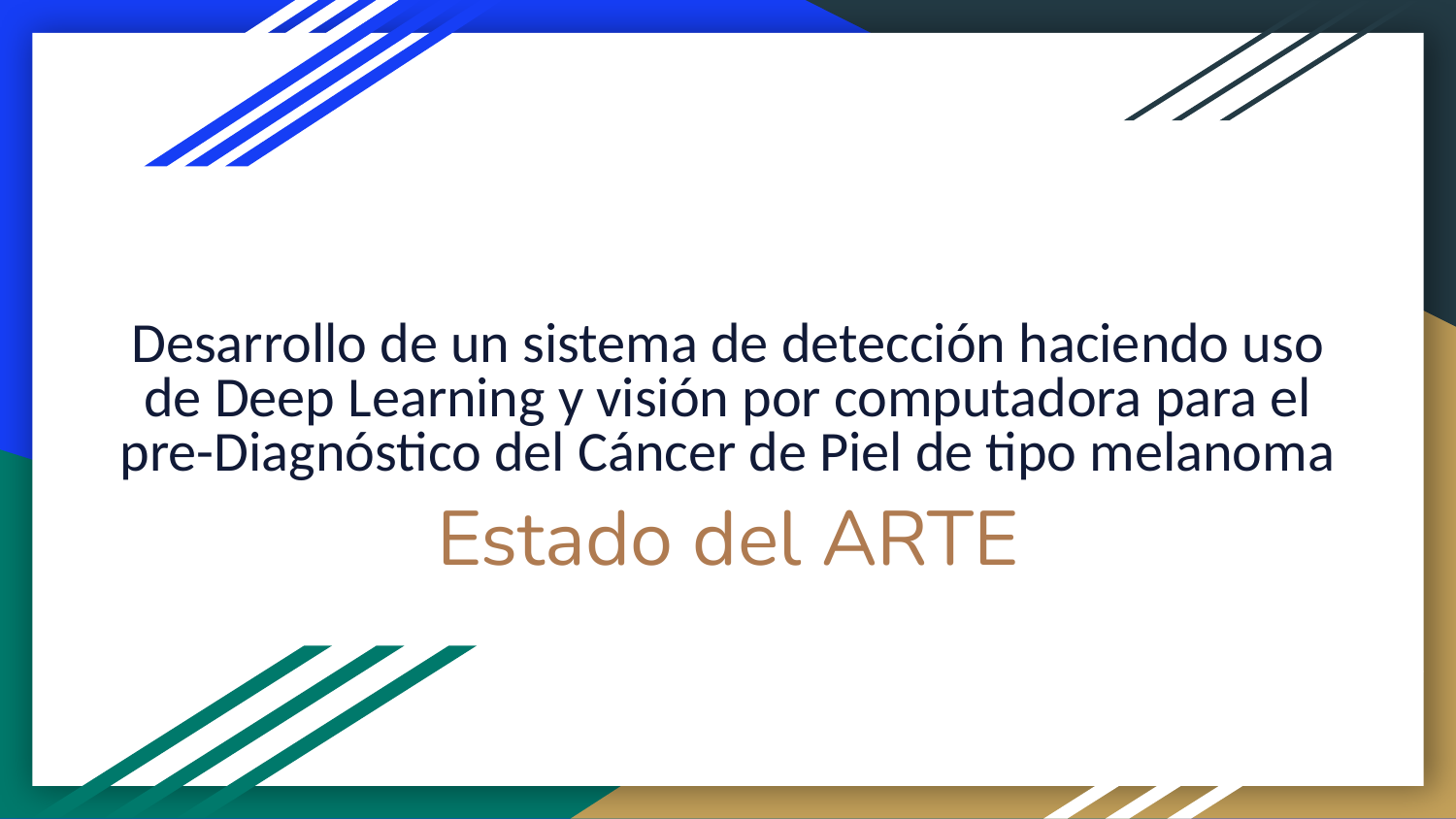

Desarrollo de un sistema de detección haciendo uso de Deep Learning y visión por computadora para el pre-Diagnóstico del Cáncer de Piel de tipo melanoma
Estado del ARTE